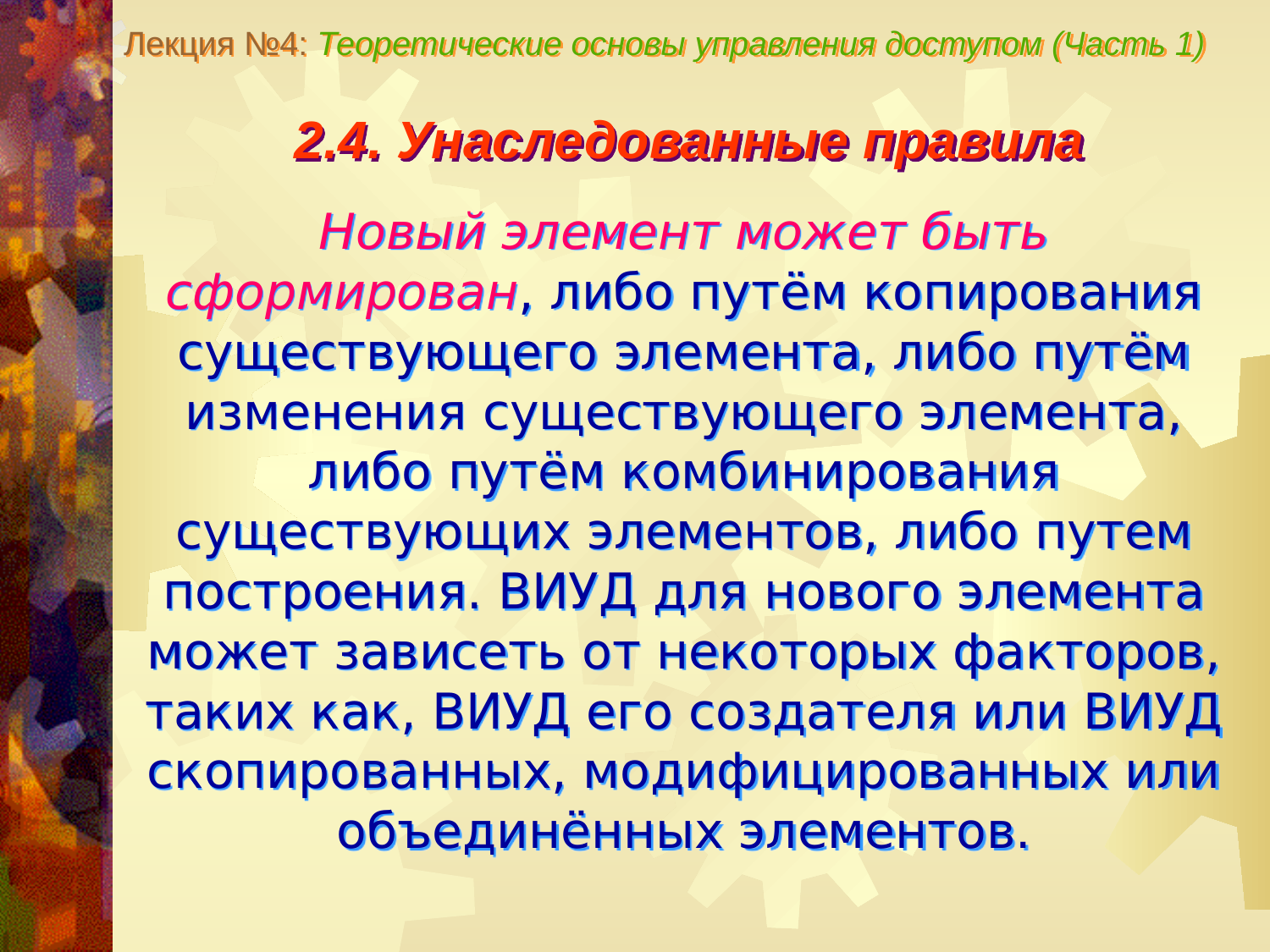

Лекция №4: Теоретические основы управления доступом (Часть 1)
2.4. Унаследованные правила
Новый элемент может быть сформирован, либо путём копирования существующего элемента, либо путём изменения существующего элемента, либо путём комбинирования существующих элементов, либо путем построения. ВИУД для нового элемента может зависеть от некоторых факторов, таких как, ВИУД его создателя или ВИУД скопированных, модифицированных или объединённых элементов.